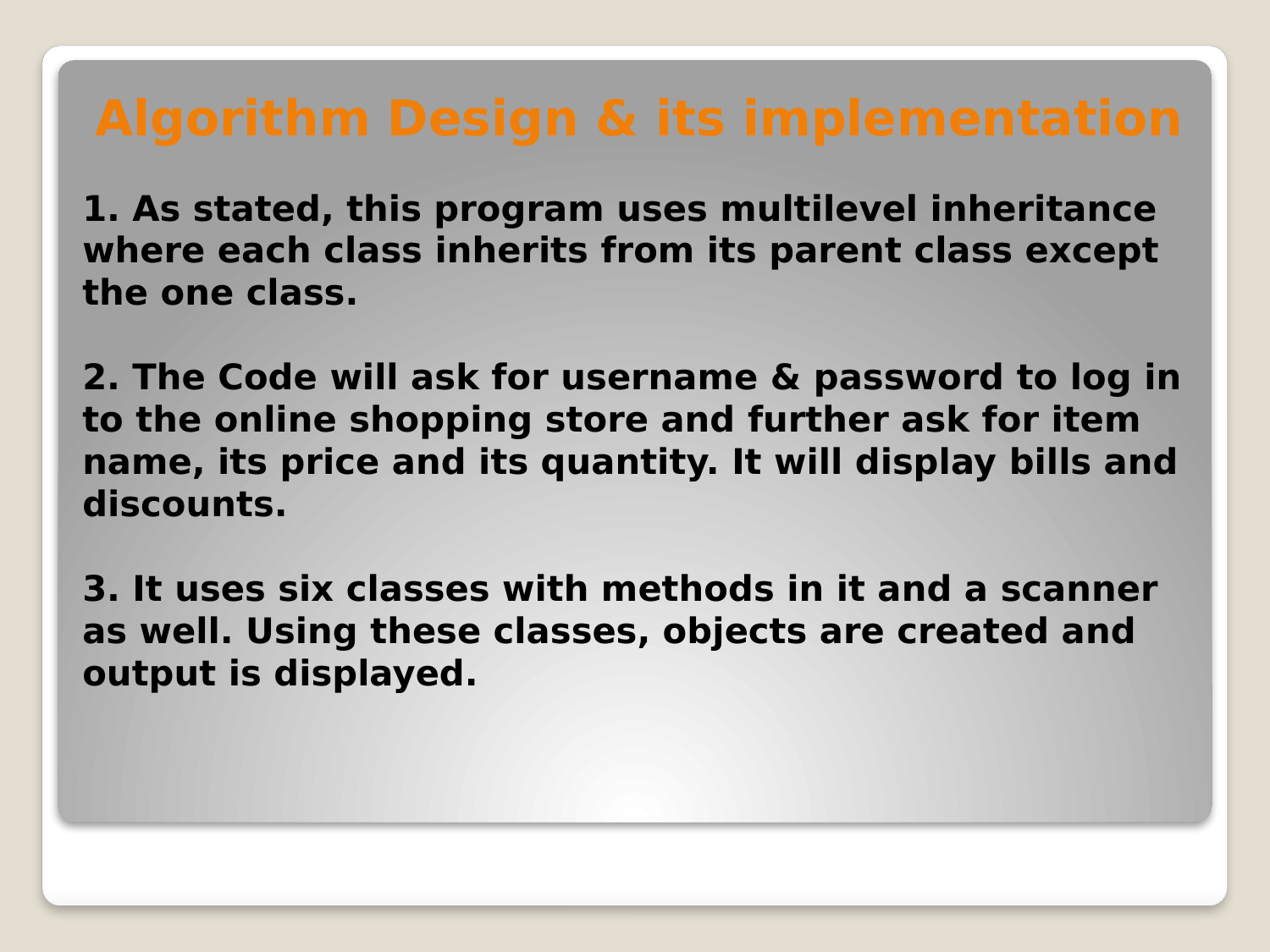

Algorithm Design & its implementation

# 1. As stated, this program uses multilevel inheritance where each class inherits from its parent class except the one class. 2. The Code will ask for username & password to log in to the online shopping store and further ask for item name, its price and its quantity. It will display bills and discounts. 3. It uses six classes with methods in it and a scanner as well. Using these classes, objects are created and output is displayed.